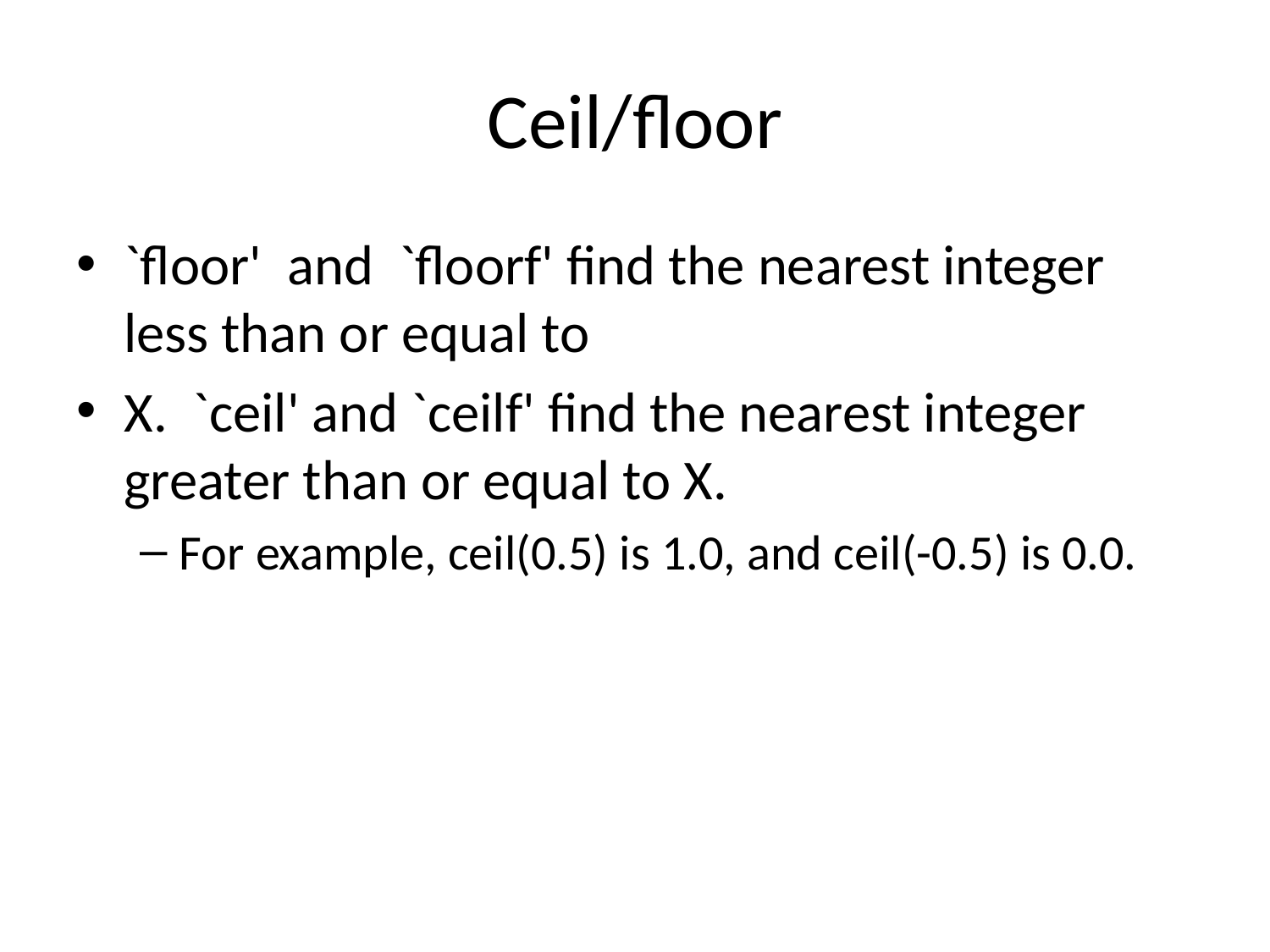

# Ceil/floor
`floor'  and  `floorf' find the nearest integer less than or equal to
X.  `ceil' and `ceilf' find the nearest integer greater than or equal to X.
For example, ceil(0.5) is 1.0, and ceil(-0.5) is 0.0.